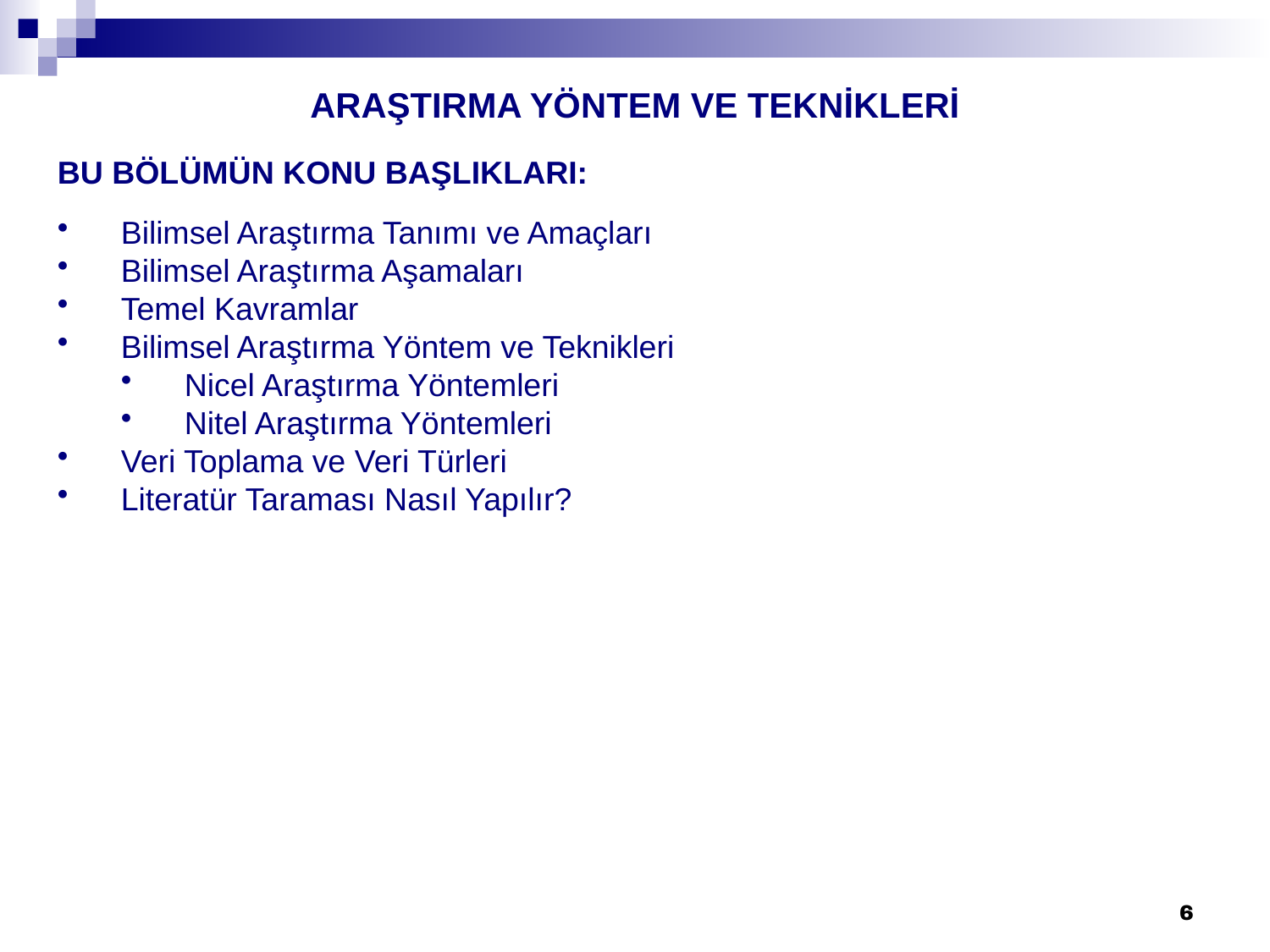

ARAŞTIRMA YÖNTEM VE TEKNİKLERİ
BU BÖLÜMÜN KONU BAŞLIKLARI:
Bilimsel Araştırma Tanımı ve Amaçları
Bilimsel Araştırma Aşamaları
Temel Kavramlar
Bilimsel Araştırma Yöntem ve Teknikleri
Nicel Araştırma Yöntemleri
Nitel Araştırma Yöntemleri
Veri Toplama ve Veri Türleri
Literatür Taraması Nasıl Yapılır?
6